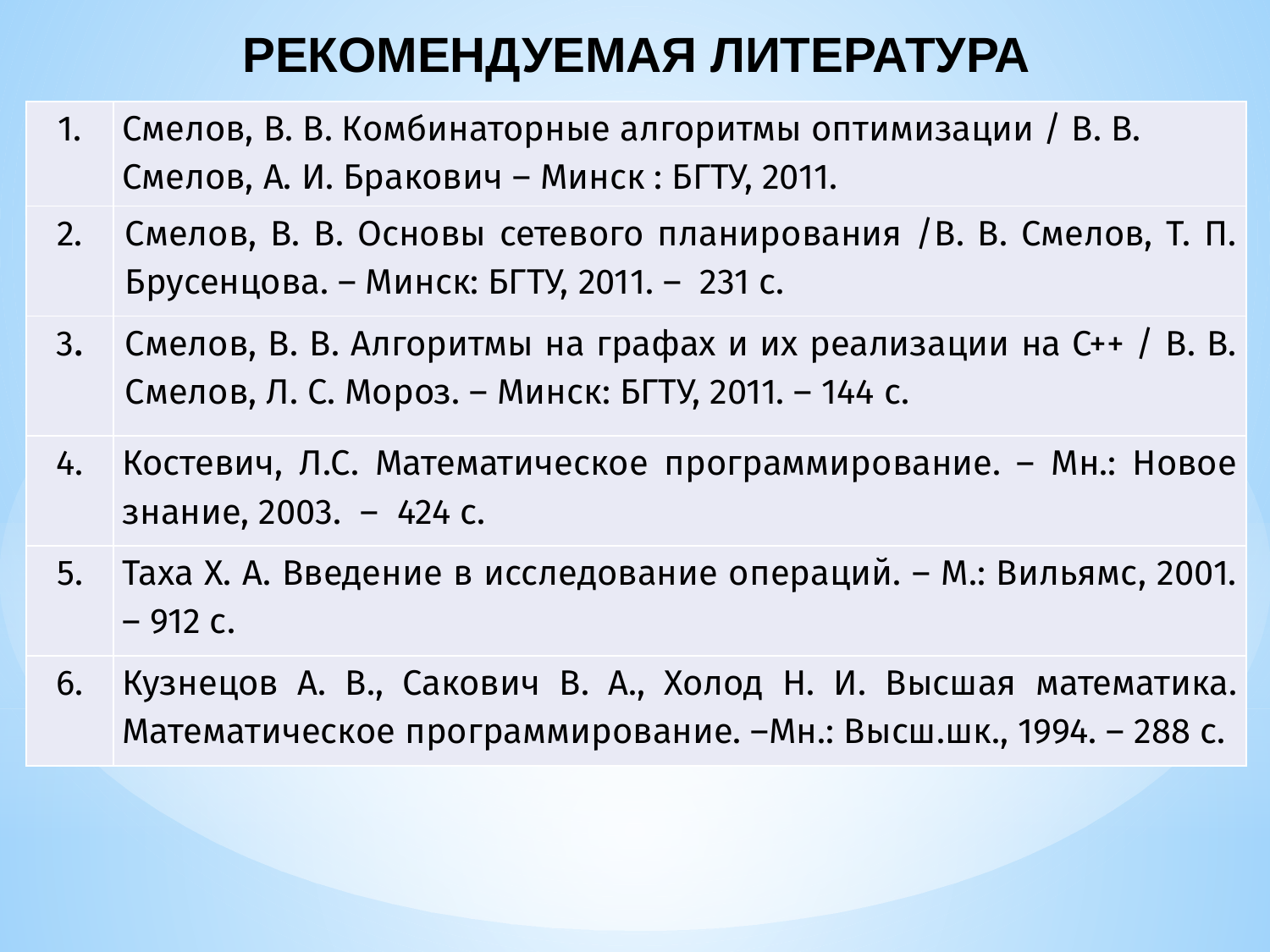

РЕКОМЕНДУЕМАЯ ЛИТЕРАТУРА

| 1. | Смелов, В. В. Комбинаторные алгоритмы оптимизации / В. В. Смелов, А. И. Бракович – Минск : БГТУ, 2011. |
| --- | --- |
| 2. | Смелов, В. В. Основы сетевого планирования /В. В. Смелов, Т. П. Брусенцова. – Минск: БГТУ, 2011. – 231 с. |
| 3. | Смелов, В. В. Алгоритмы на графах и их реализации на С++ / В. В. Смелов, Л. С. Мороз. – Минск: БГТУ, 2011. – 144 с. |
| 4. | Костевич, Л.С. Математическое программирование. – Мн.: Новое знание, 2003. – 424 с. |
| 5. | Таха Х. А. Введение в исследование операций. – М.: Вильямс, 2001. – 912 с. |
| 6. | Кузнецов А. В., Сакович В. А., Холод Н. И. Высшая математика. Математическое программирование. –Мн.: Высш.шк., 1994. – 288 с. |